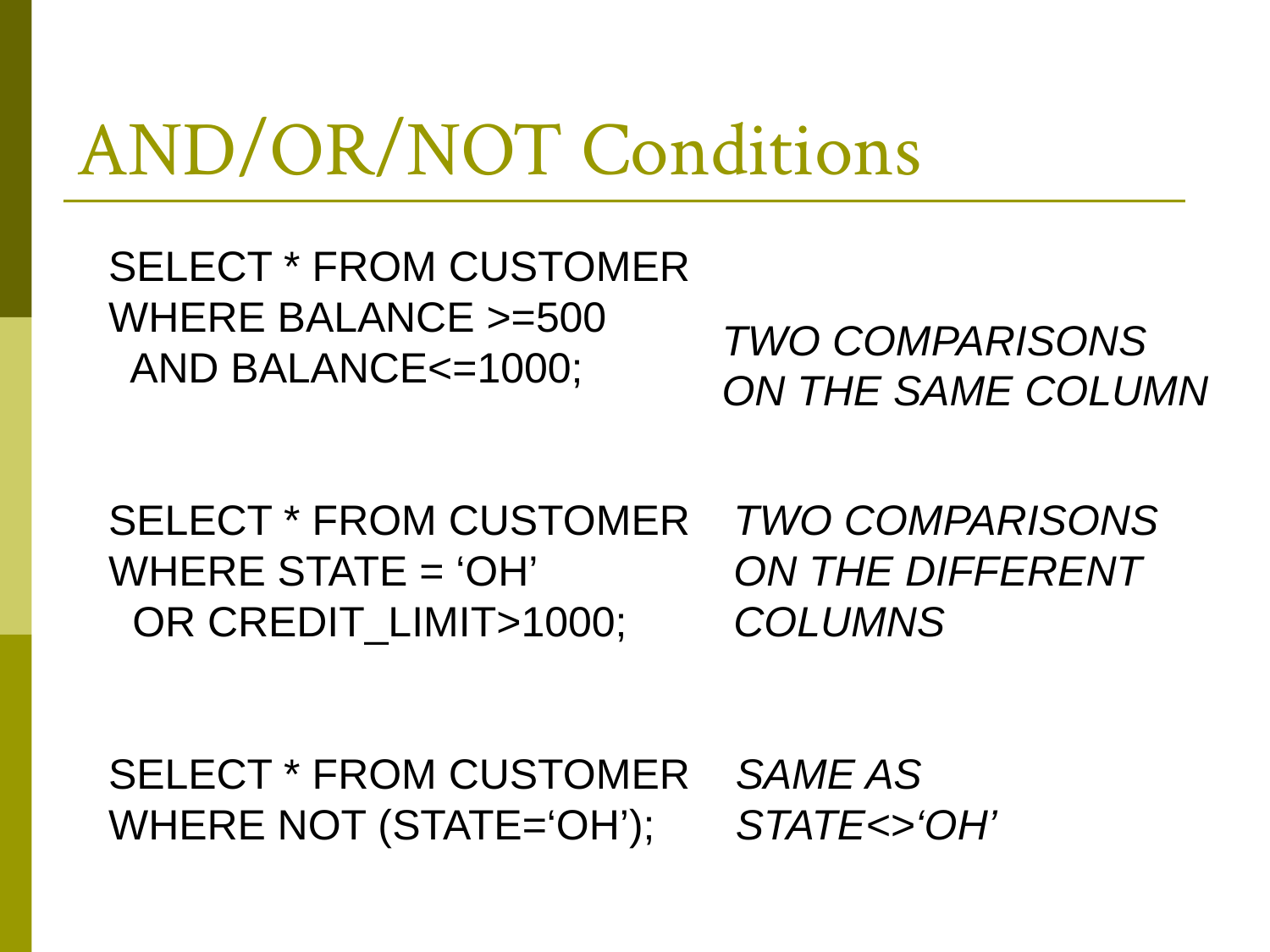

# AND/OR/NOT Conditions
SELECT * FROM CUSTOMER
WHERE BALANCE >=500
  AND BALANCE<=1000;

SELECT * FROM CUSTOMER
WHERE STATE = ‘OH’
  OR CREDIT_LIMIT>1000;

SELECT * FROM CUSTOMER
WHERE NOT (STATE=‘OH’);

TWO COMPARISONS
ON THE SAME COLUMN
TWO COMPARISONS
ON THE DIFFERENT
COLUMNS
SAME AS
STATE<>‘OH’